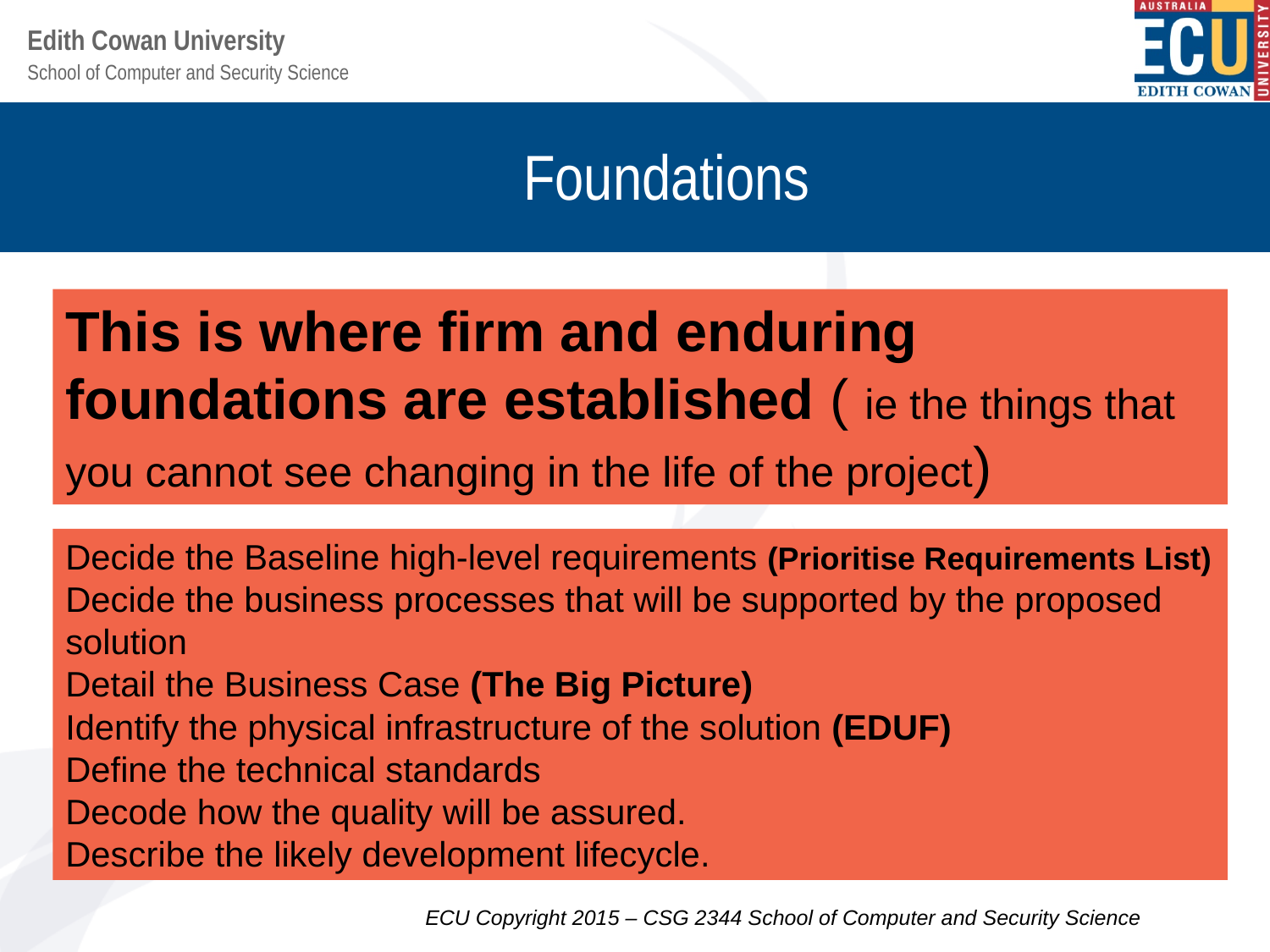

# Foundations
This is where firm and enduring foundations are established ( ie the things that you cannot see changing in the life of the project)
Decide the Baseline high-level requirements (Prioritise Requirements List)
Decide the business processes that will be supported by the proposed solution
Detail the Business Case (The Big Picture)
Identify the physical infrastructure of the solution (EDUF)
Define the technical standards
Decode how the quality will be assured.
Describe the likely development lifecycle.
ECU Copyright 2015 – CSG 2344 School of Computer and Security Science